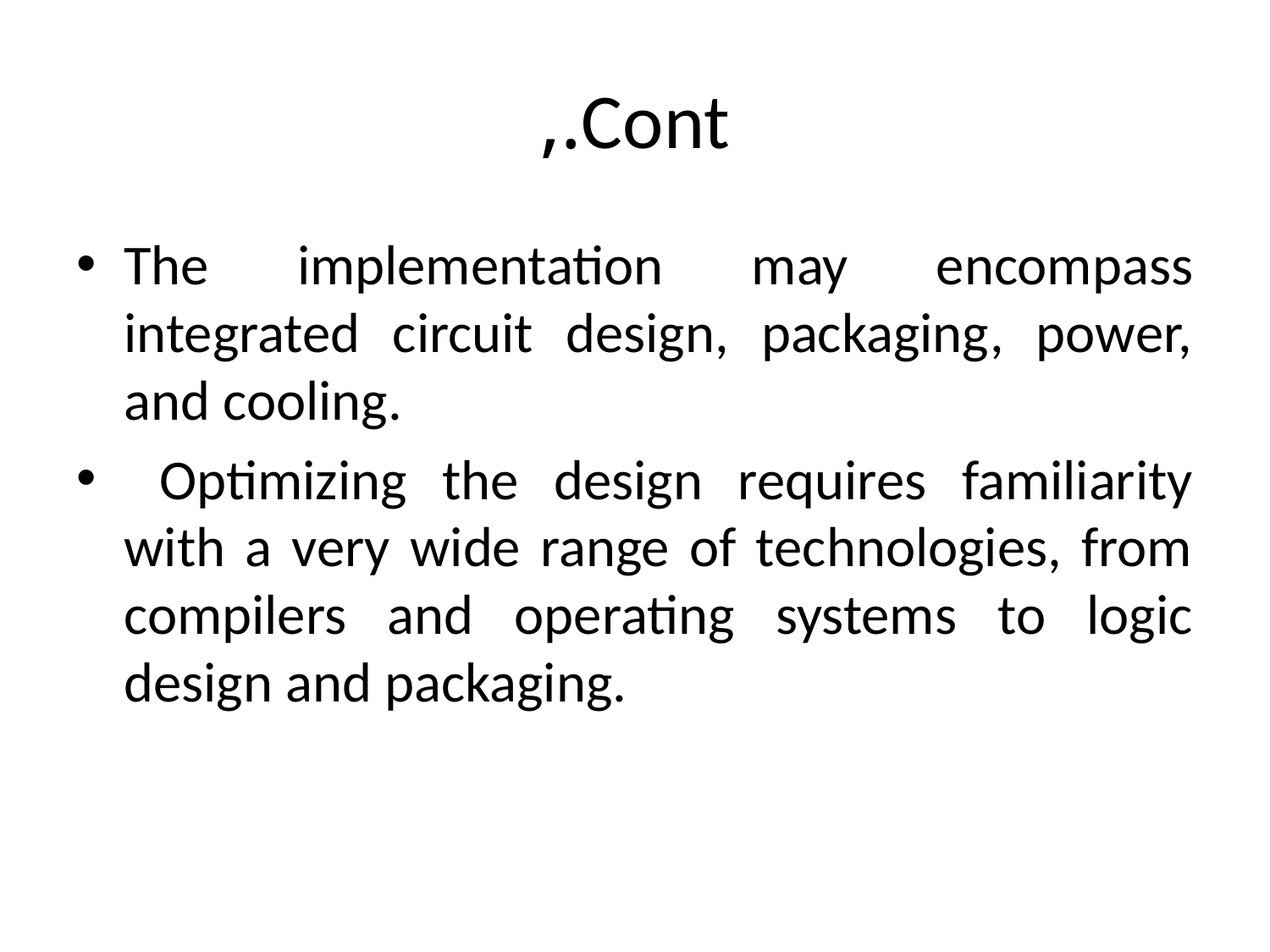

# Cont.,
The implementation may encompass integrated circuit design, packaging, power, and cooling.
 Optimizing the design requires familiarity with a very wide range of technologies, from compilers and operating systems to logic design and packaging.